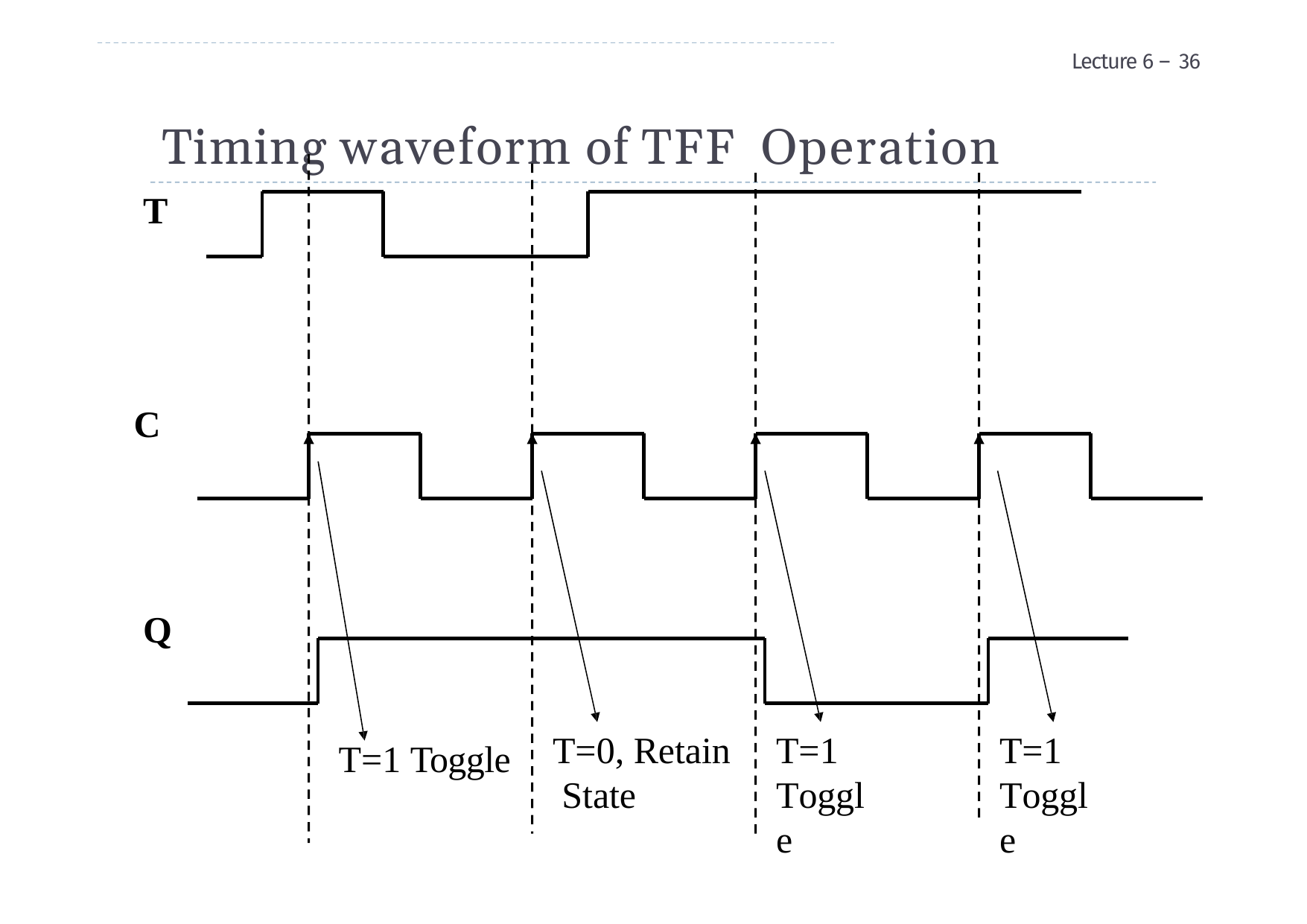

Lecture 6 – 36
# Timing waveform of TFF Operation

T

C

Q

T=0, Retain  State
T=1
Toggle
T=1
Toggle

T=1 Toggle